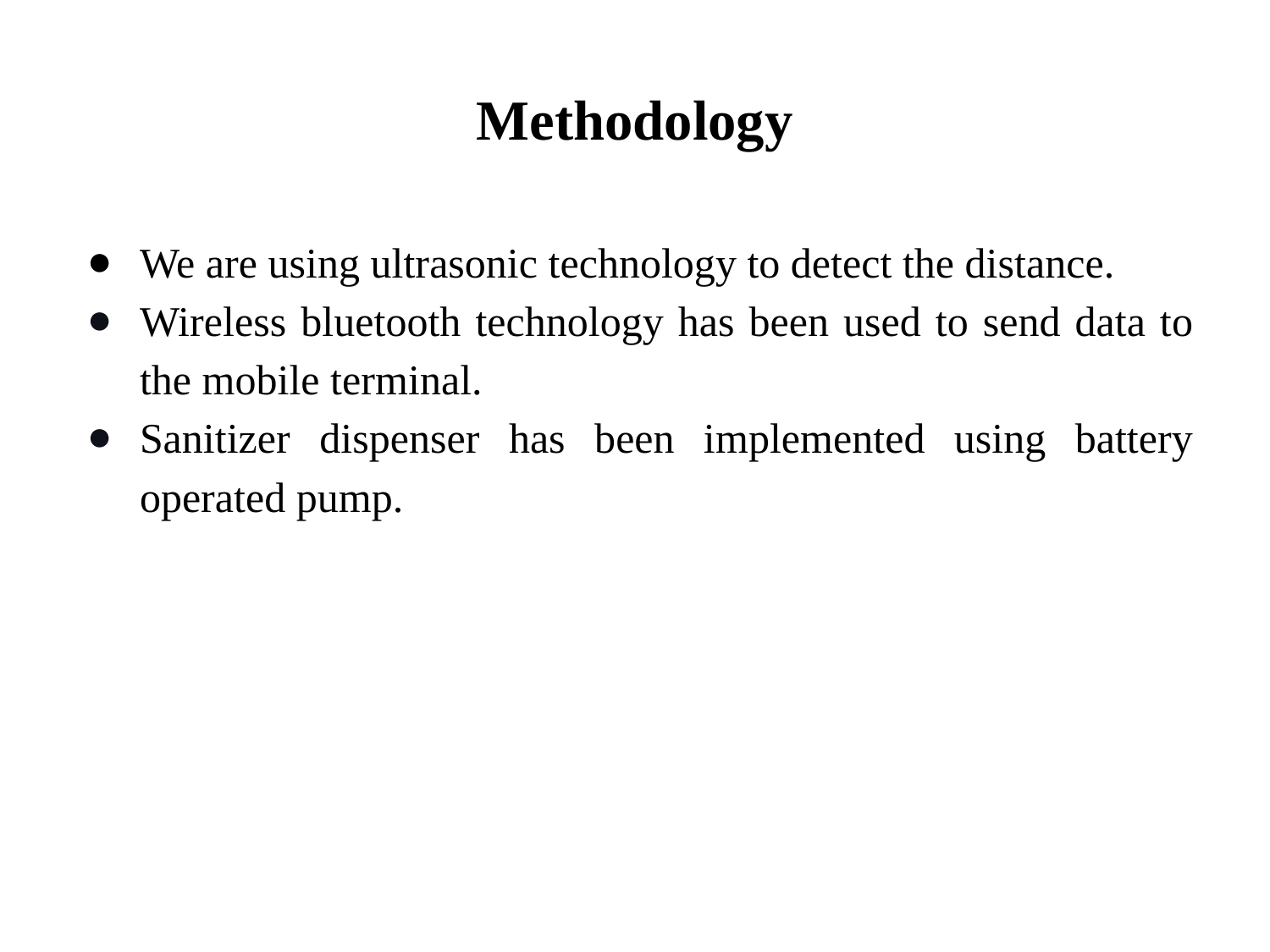

# Methodology
We are using ultrasonic technology to detect the distance.
Wireless bluetooth technology has been used to send data to the mobile terminal.
Sanitizer dispenser has been implemented using battery operated pump.